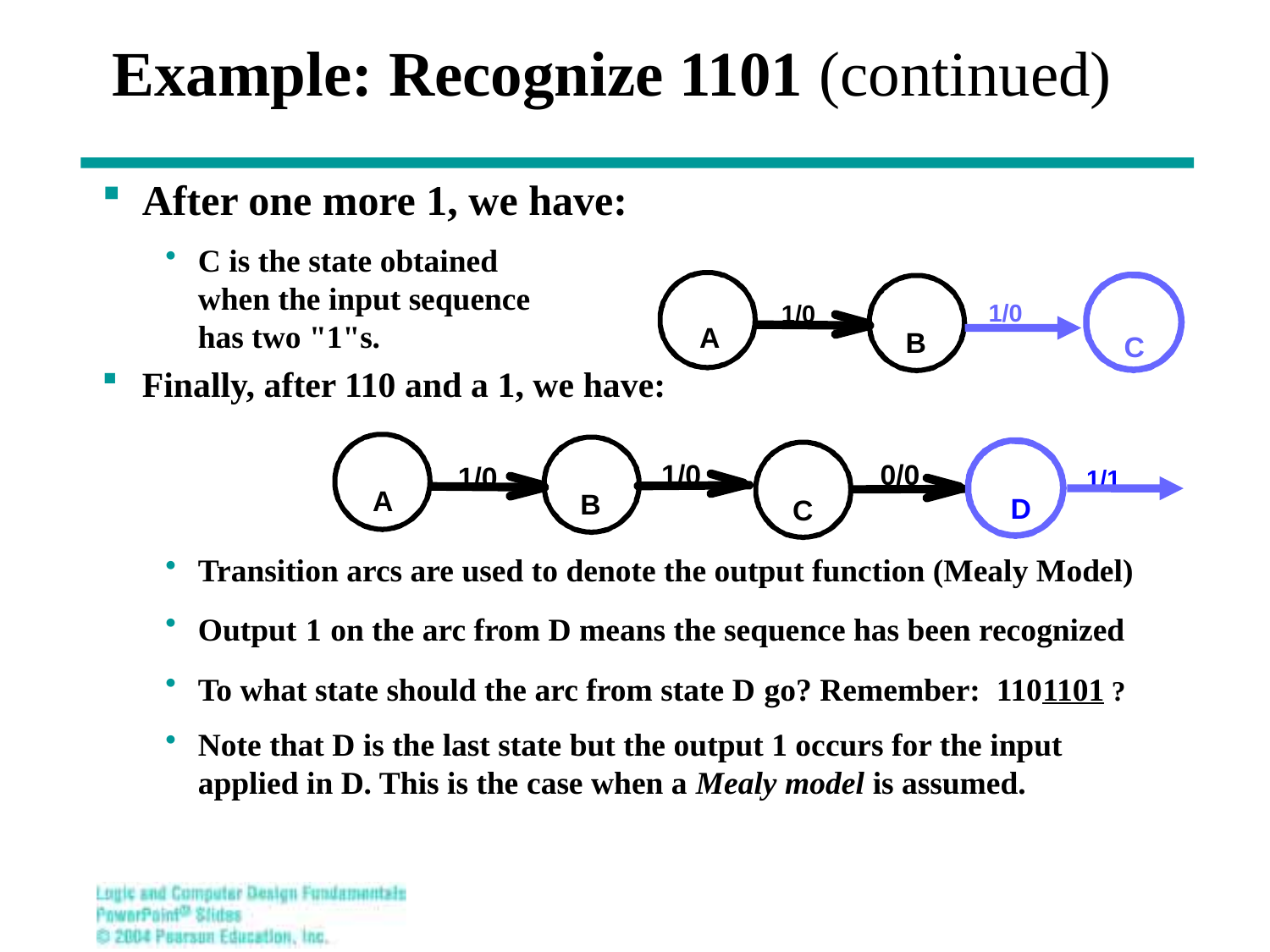

# Example: Recognize 1101 (continued)
After one more 1, we have:
C is the state obtained                                                                            when the input sequence                                                                          has two "1"s.
Finally, after 110 and a 1, we have:

Transition arcs are used to denote the output function (Mealy Model)
Output 1 on the arc from D means the sequence has been recognized
To what state should the arc from state D go? Remember:  1101101 ?
Note that D is the last state but the output 1 occurs for the input applied in D. This is the case when a Mealy model is assumed.

1/0

C

1/0

A
B

1/0
0/0
1/0

A
B
C

1/1

D